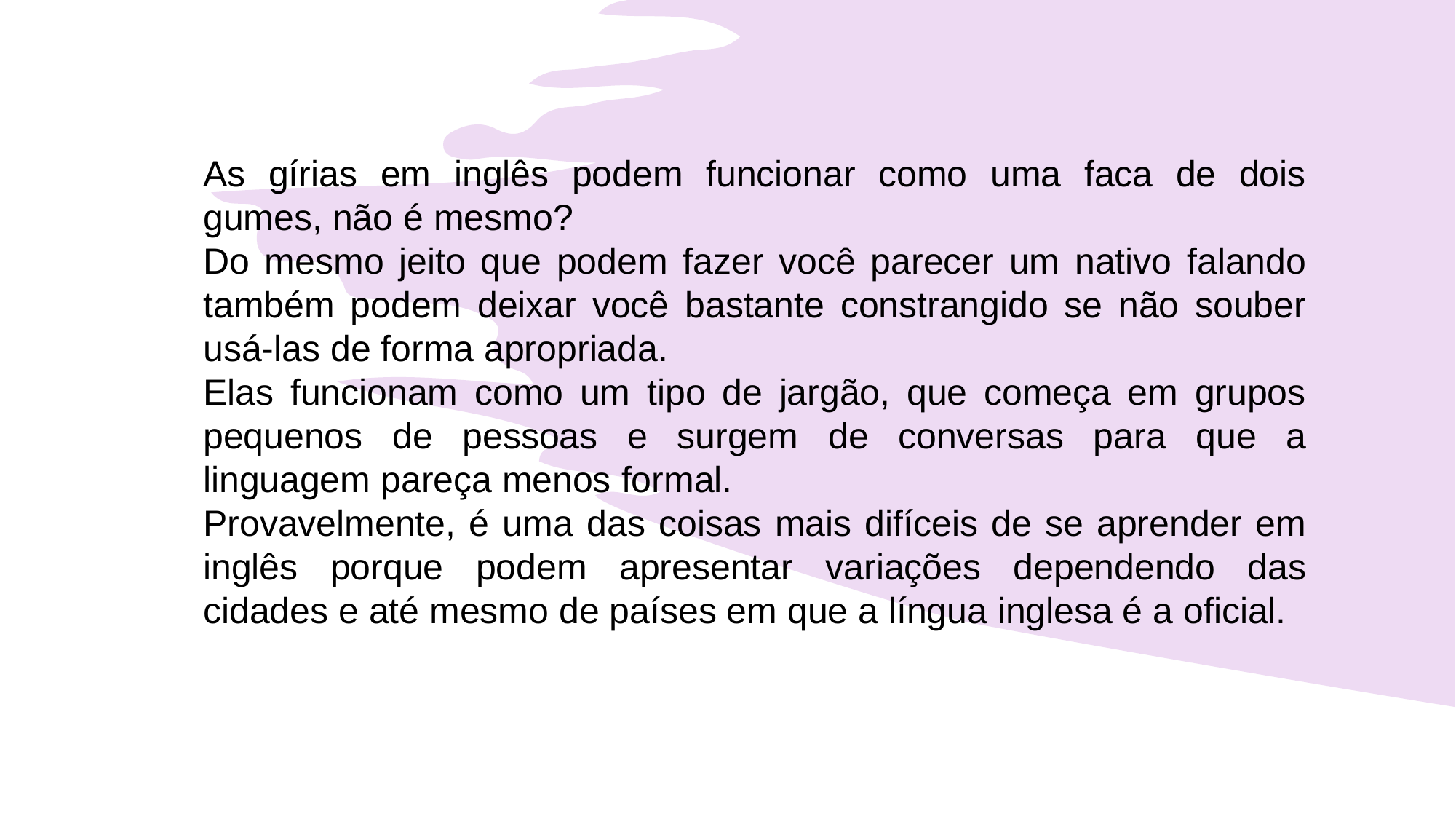

As gírias em inglês podem funcionar como uma faca de dois gumes, não é mesmo?
Do mesmo jeito que podem fazer você parecer um nativo falando também podem deixar você bastante constrangido se não souber usá-las de forma apropriada.
Elas funcionam como um tipo de jargão, que começa em grupos pequenos de pessoas e surgem de conversas para que a linguagem pareça menos formal.
Provavelmente, é uma das coisas mais difíceis de se aprender em inglês porque podem apresentar variações dependendo das cidades e até mesmo de países em que a língua inglesa é a oficial.